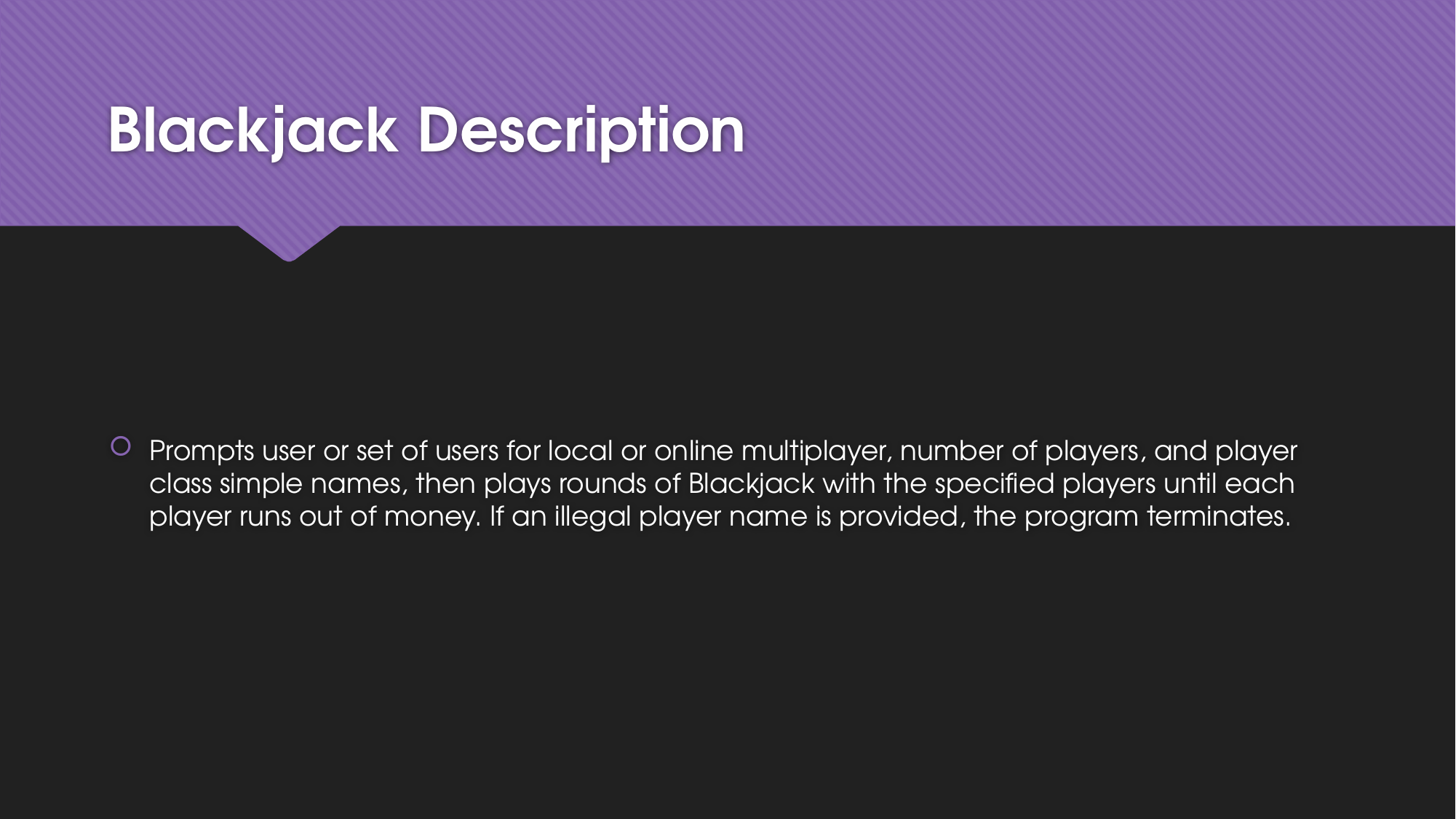

# Blackjack Description
Prompts user or set of users for local or online multiplayer, number of players, and player class simple names, then plays rounds of Blackjack with the specified players until each player runs out of money. If an illegal player name is provided, the program terminates.